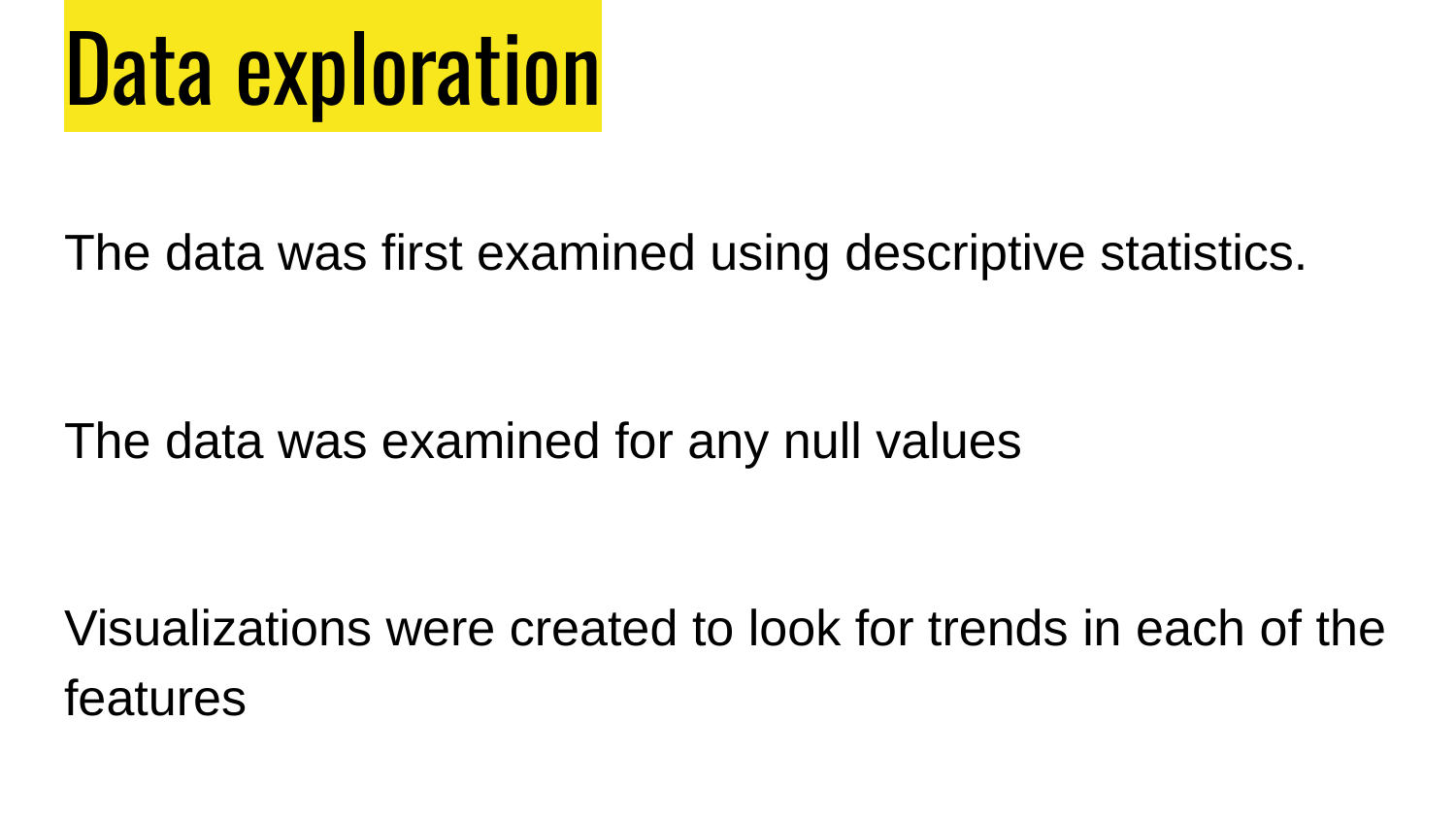

# Data exploration
The data was first examined using descriptive statistics.

The data was examined for any null values

Visualizations were created to look for trends in each of the features